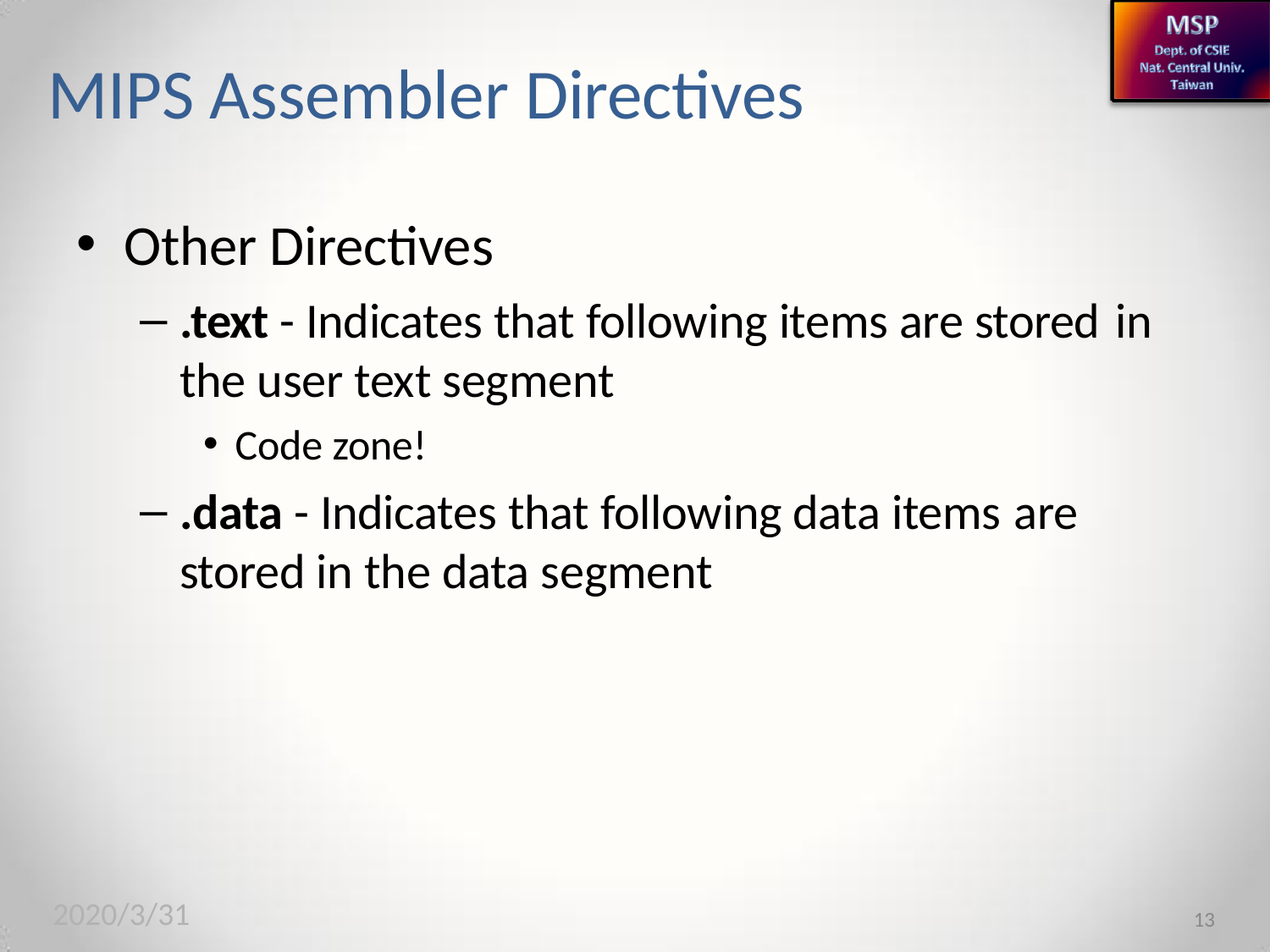

# MIPS Assembler Directives

Other Directives
.text - Indicates that following items are stored in
the user text segment
Code zone!
.data - Indicates that following data items are
stored in the data segment
2020/3/31
13